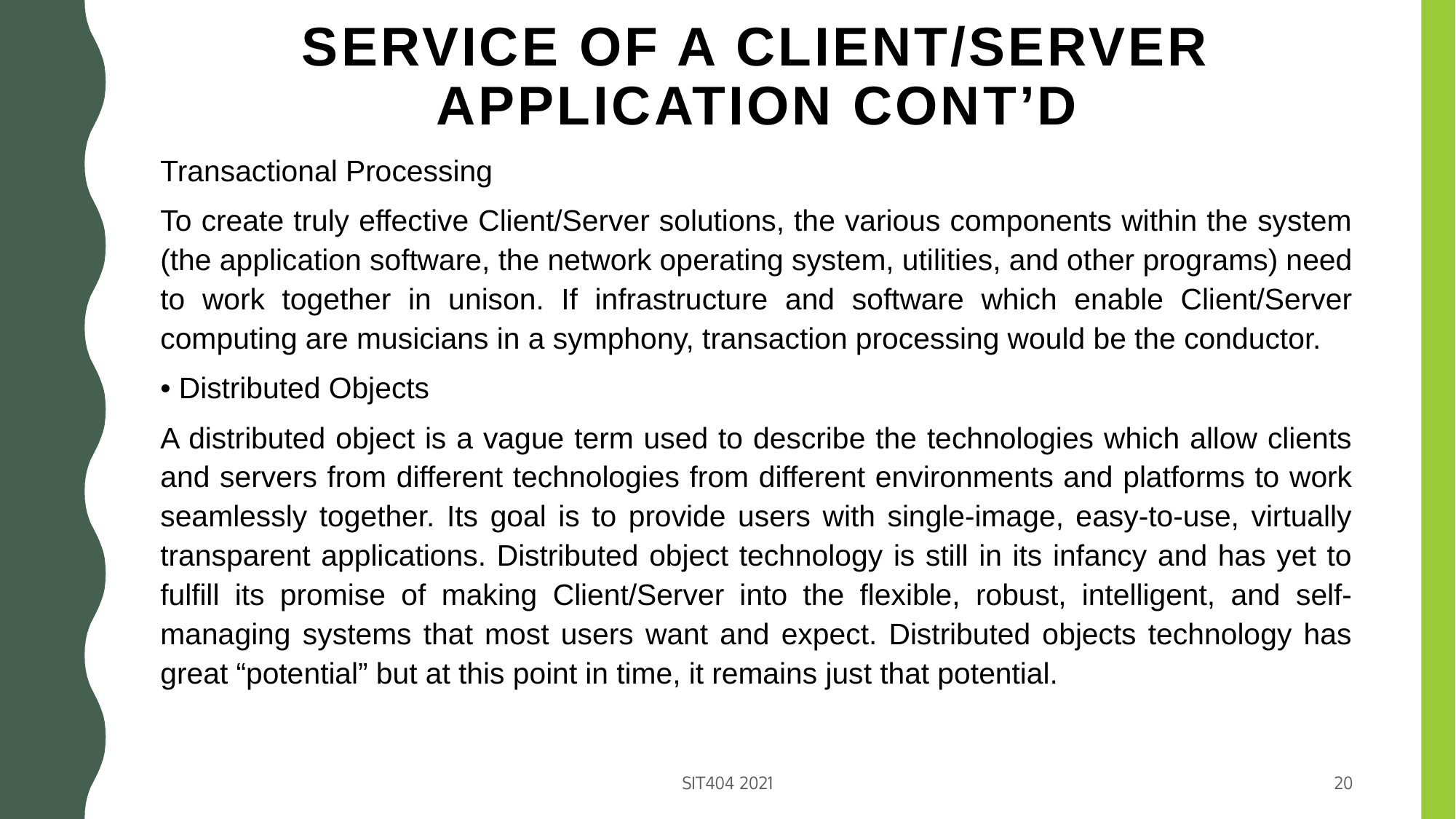

# SERVICE OF A CLIENT/SERVER APPLICATION cont’d
Transactional Processing
To create truly effective Client/Server solutions, the various components within the system (the application software, the network operating system, utilities, and other programs) need to work together in unison. If infrastructure and software which enable Client/Server computing are musicians in a symphony, transaction processing would be the conductor.
• Distributed Objects
A distributed object is a vague term used to describe the technologies which allow clients and servers from different technologies from different environments and platforms to work seamlessly together. Its goal is to provide users with single-image, easy-to-use, virtually transparent applications. Distributed object technology is still in its infancy and has yet to fulfill its promise of making Client/Server into the flexible, robust, intelligent, and self-managing systems that most users want and expect. Distributed objects technology has great “potential” but at this point in time, it remains just that potential.
SIT404 2021
20